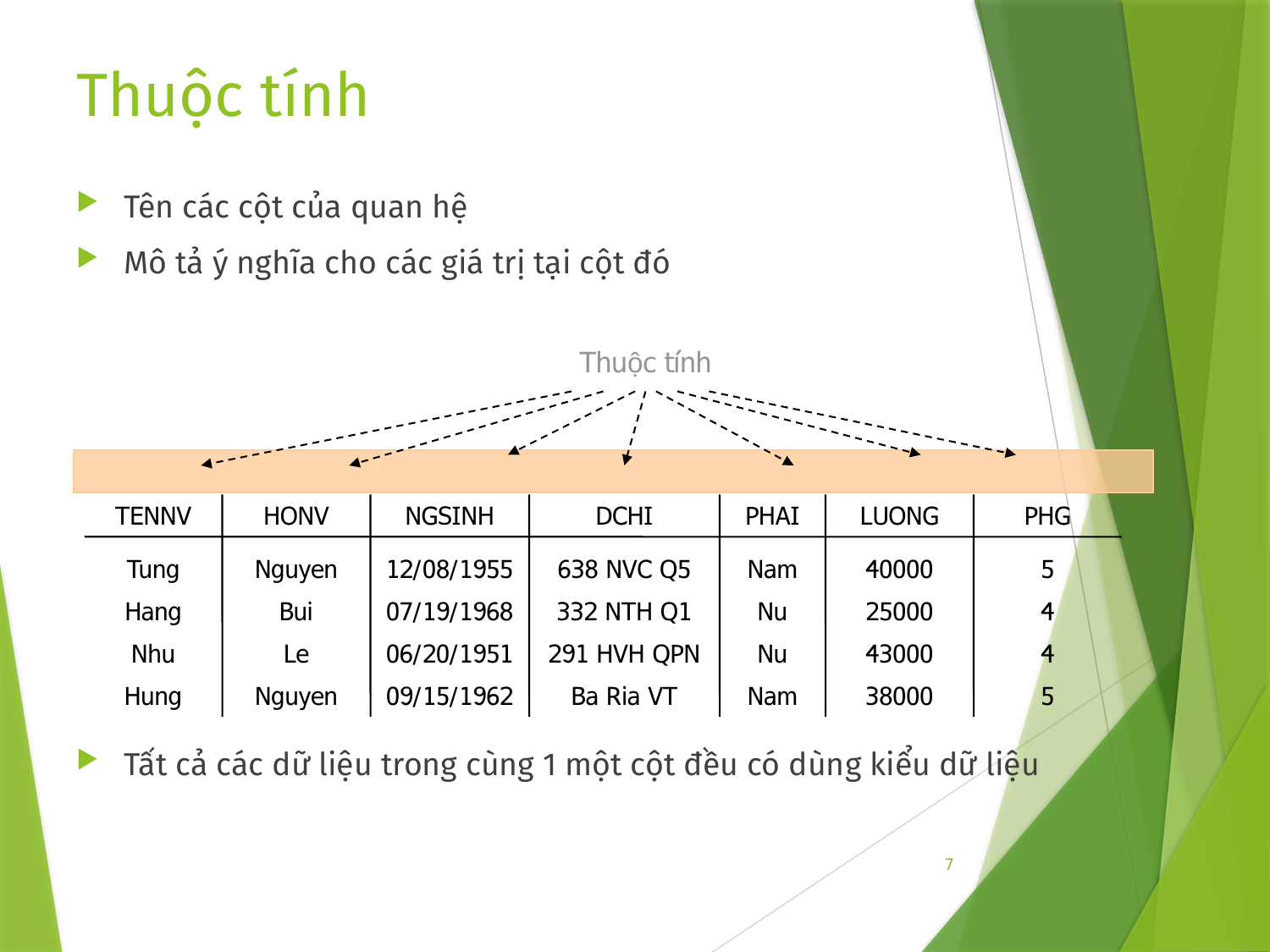

# Thuộc tính
Tên các cột của quan hệ
Mô tả ý nghĩa cho các giá trị tại cột đó

Tất cả các dữ liệu trong cùng 1 một cột đều có dùng kiểu dữ liệu
Thuộc tính

TENNV

HONV

NGSINH

DCHI

PHAI

LUONG

PHG

Tung
Nguyen
12/08/1955
638 NVC Q5
Nam
40000
5
Hang
Bui
07/19/1968
332 NTH Q1
Nu
25000
4
Nhu
Le
06/20/1951
291 HVH QPN
Nu
43000
4
Hung
Nguyen
09/15/1962
Ba Ria VT
Nam
38000
5
7